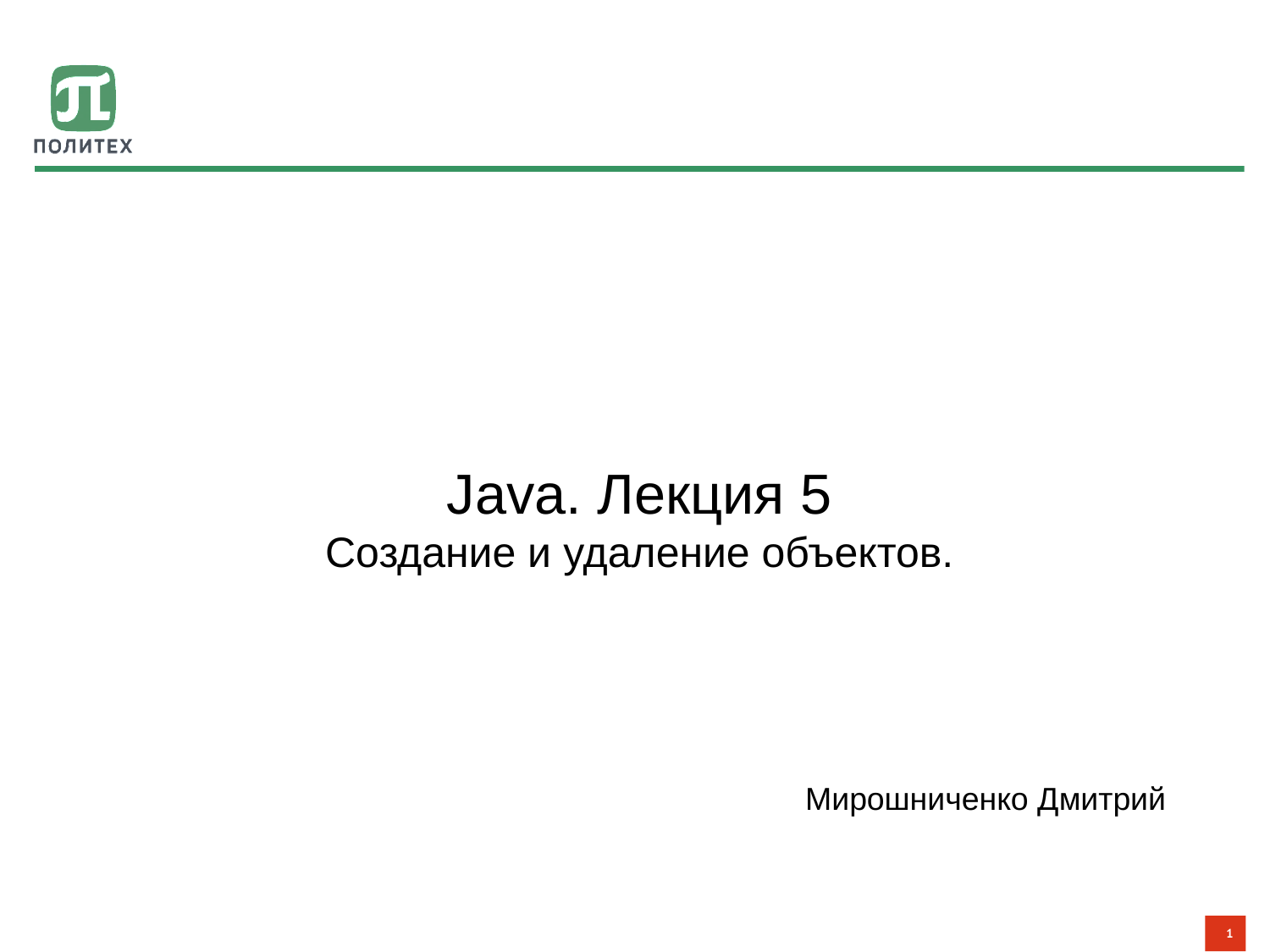

#

Java. Лекция 5
Создание и удаление объектов.

Мирошниченко Дмитрий
1